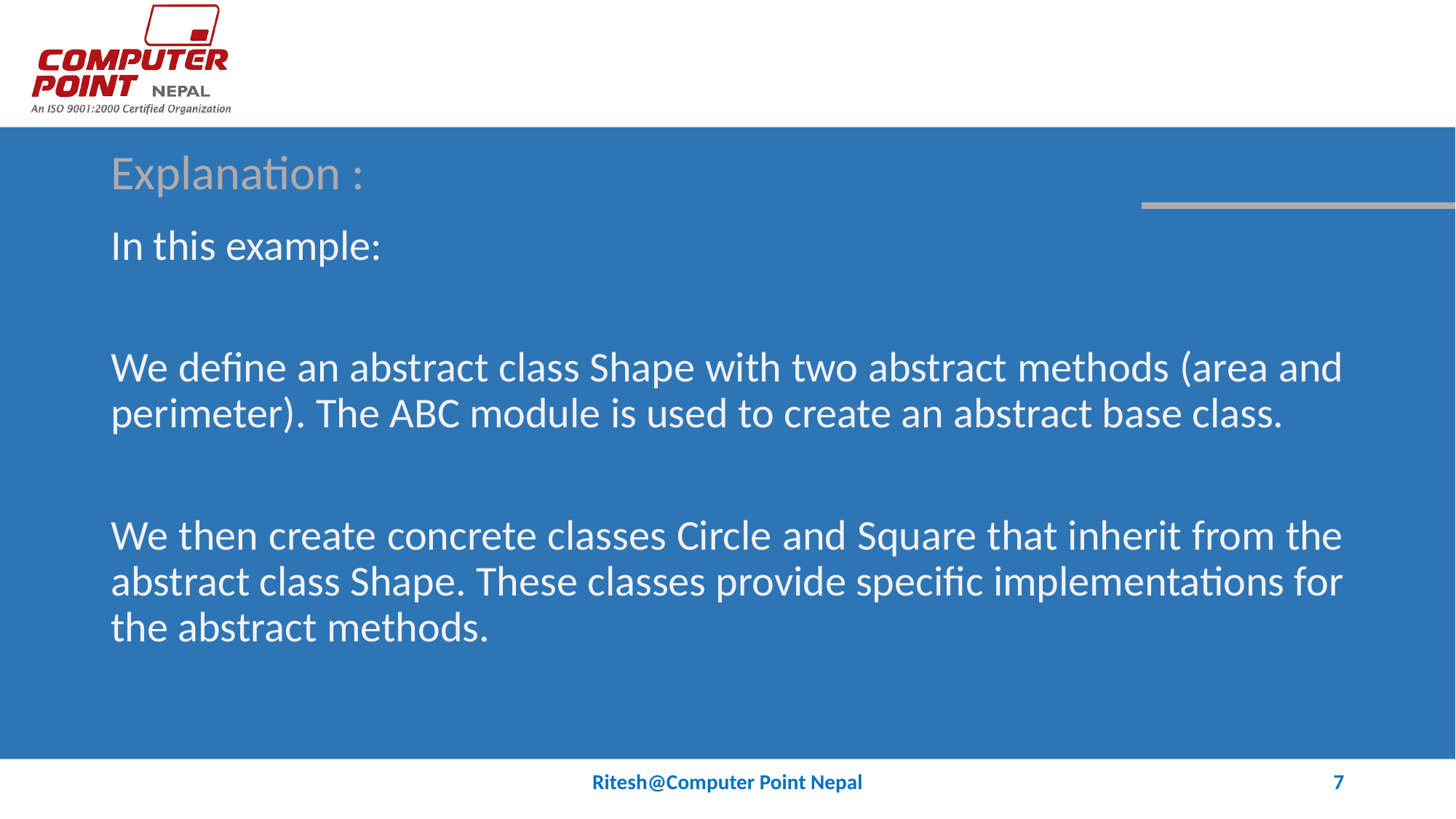

# Explanation :
In this example:

We define an abstract class Shape with two abstract methods (area and perimeter). The ABC module is used to create an abstract base class.

We then create concrete classes Circle and Square that inherit from the abstract class Shape. These classes provide specific implementations for the abstract methods.

Ritesh@Computer Point Nepal

7